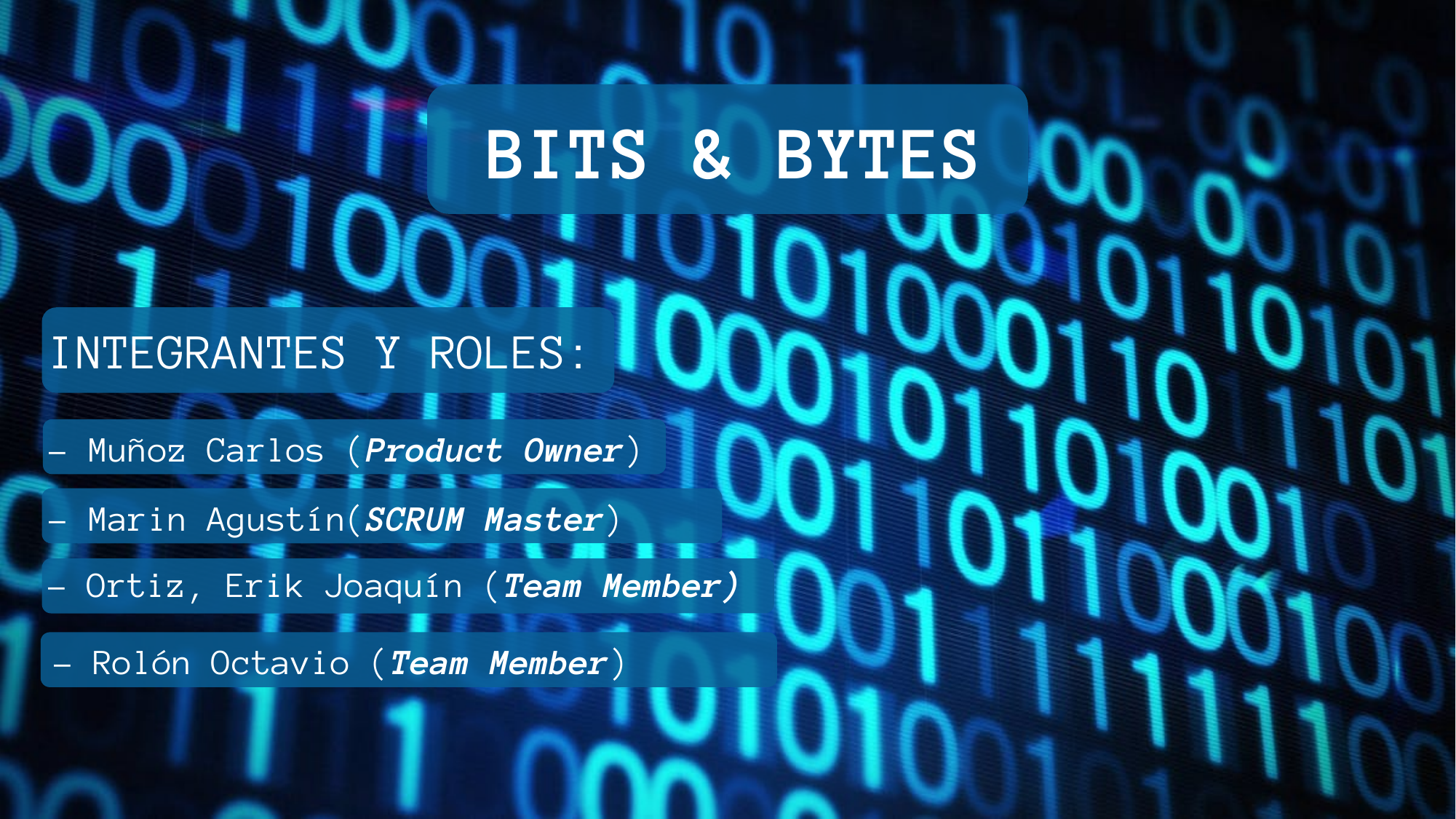

BITS & BYTES

INTEGRANTES Y ROLES:

- Muñoz Carlos (Product Owner)

- Marin Agustín(SCRUM Master)
- Ortiz, Erik Joaquín (Team Member)

- Rolón Octavio (Team Member)